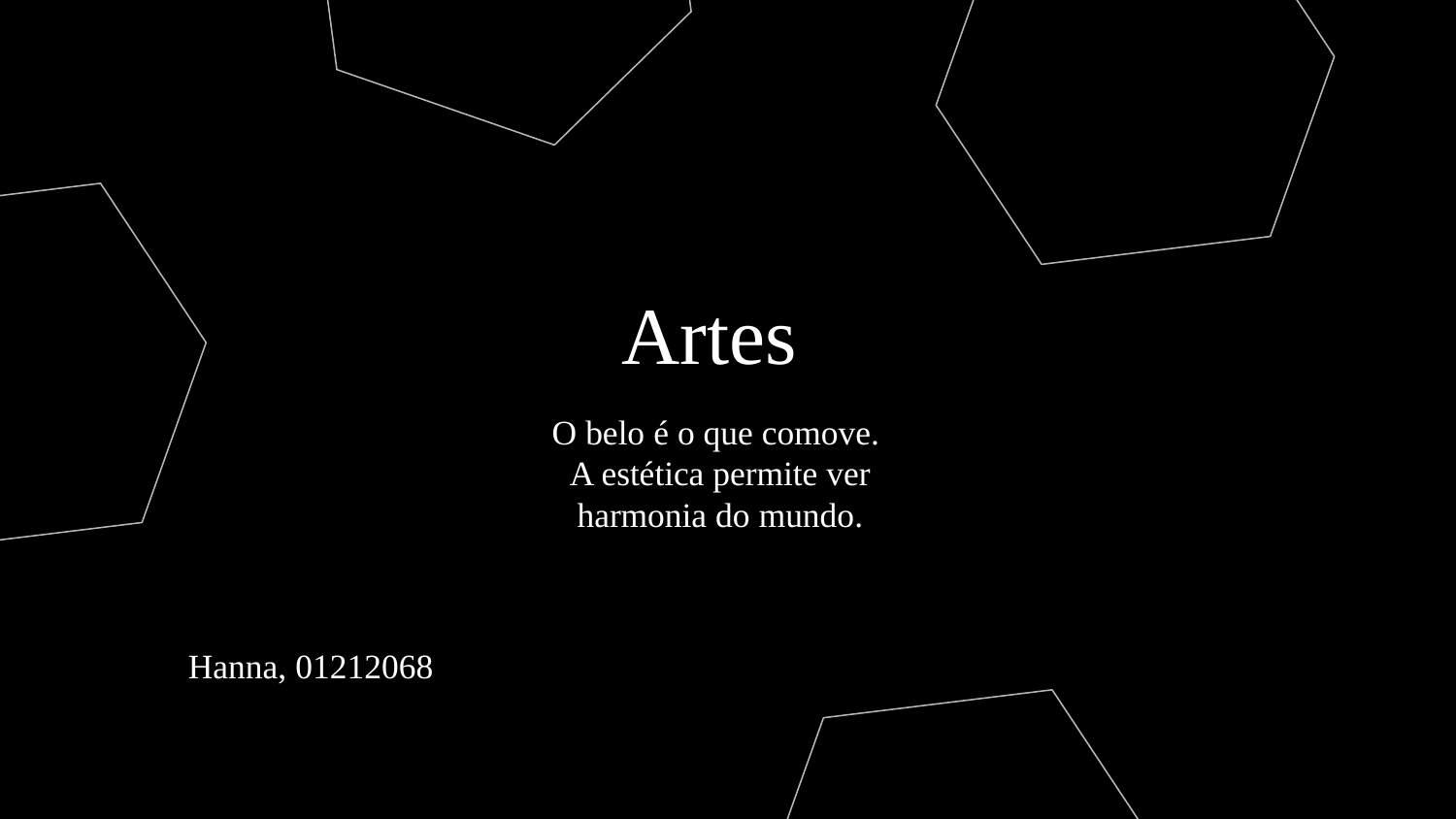

Artes
O belo é o que comove.
A estética permite ver harmonia do mundo.
Hanna, 01212068